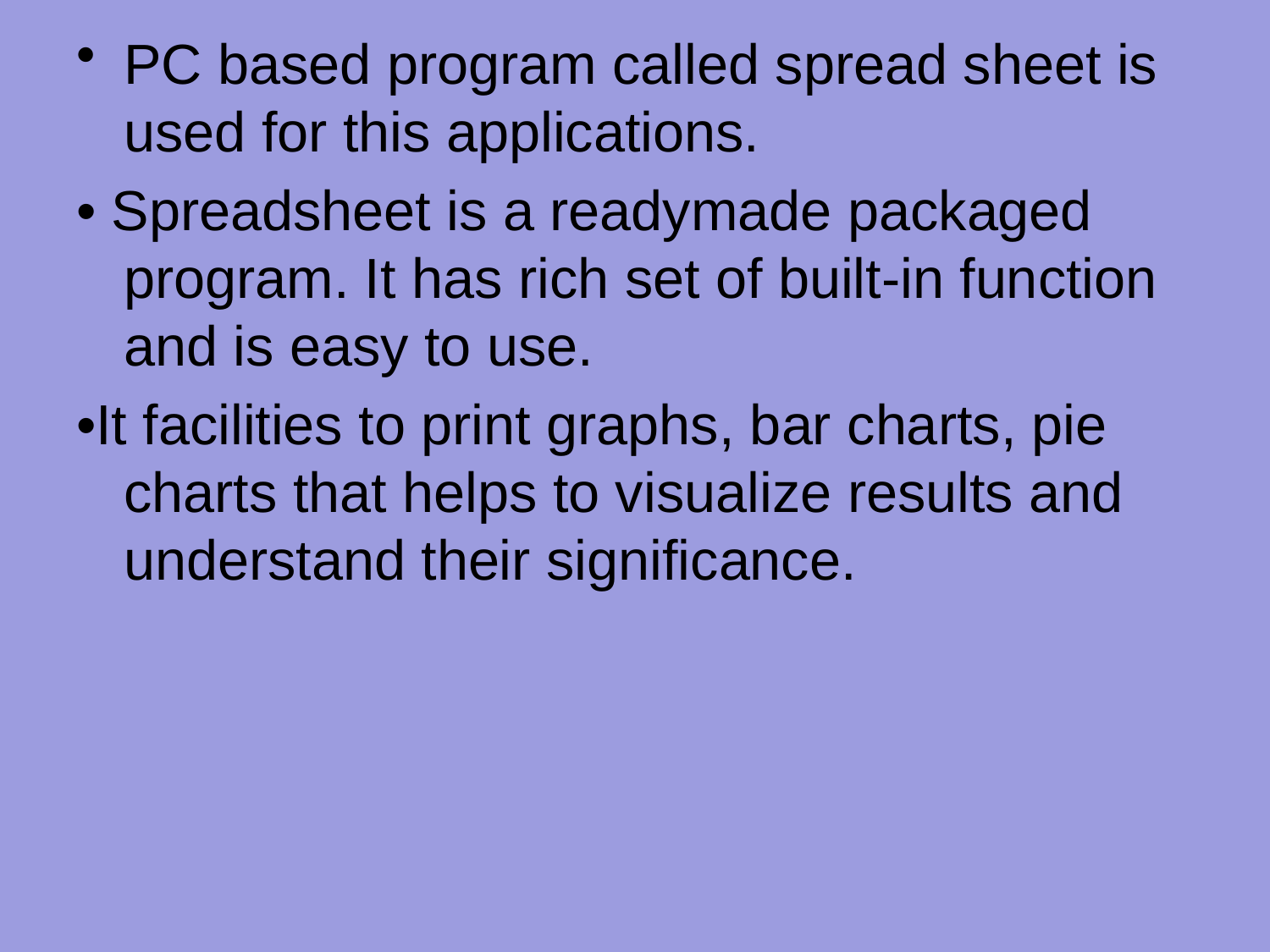

PC based program called spread sheet is used for this applications.
• Spreadsheet is a readymade packaged program. It has rich set of built-in function and is easy to use.
•It facilities to print graphs, bar charts, pie charts that helps to visualize results and understand their significance.